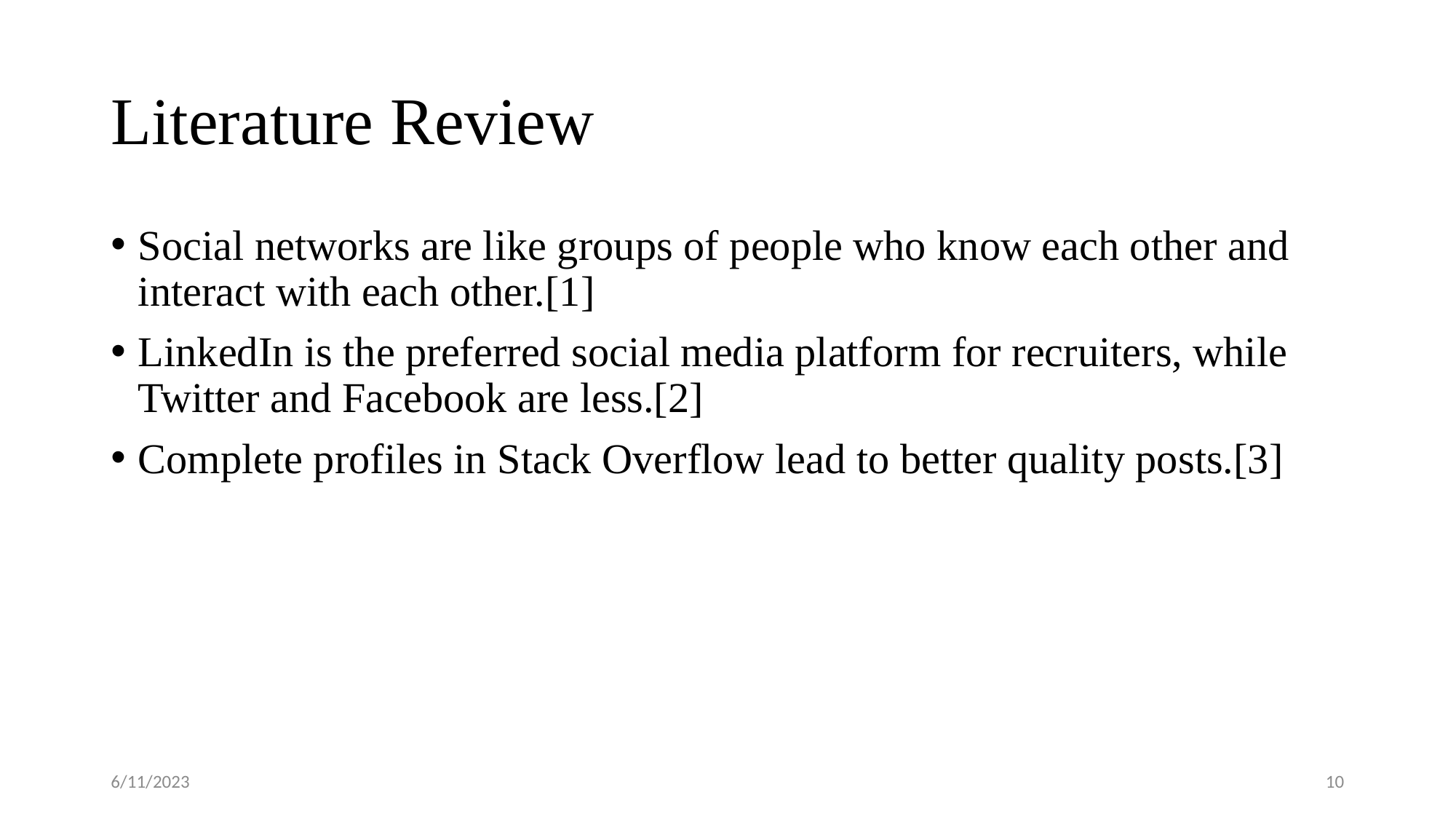

# Literature Review
Social networks are like groups of people who know each other and interact with each other.[1]
LinkedIn is the preferred social media platform for recruiters, while Twitter and Facebook are less.[2]
Complete profiles in Stack Overflow lead to better quality posts.[3]
6/11/2023
10